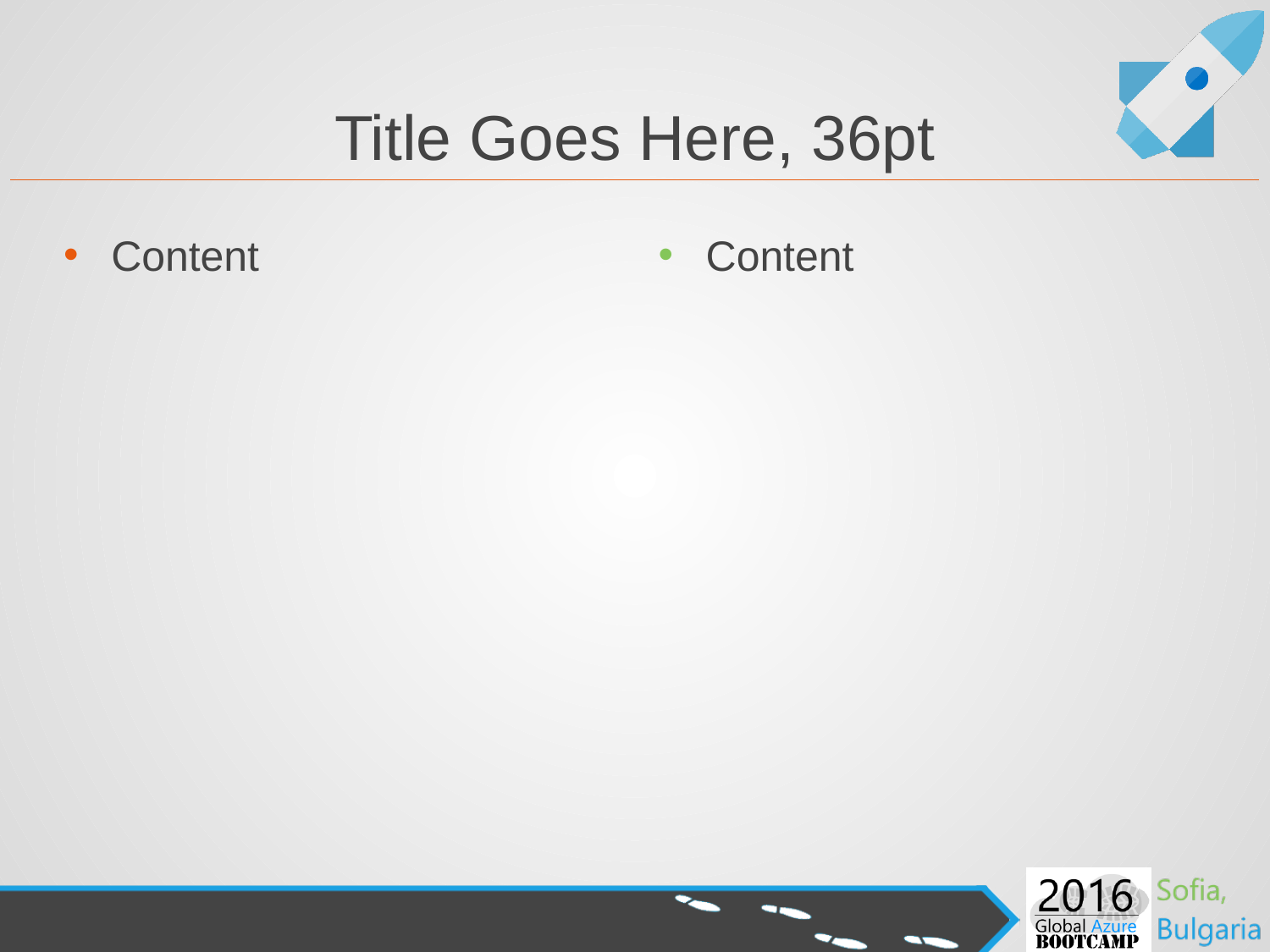

# Title Goes Here, 36pt
Content
Content